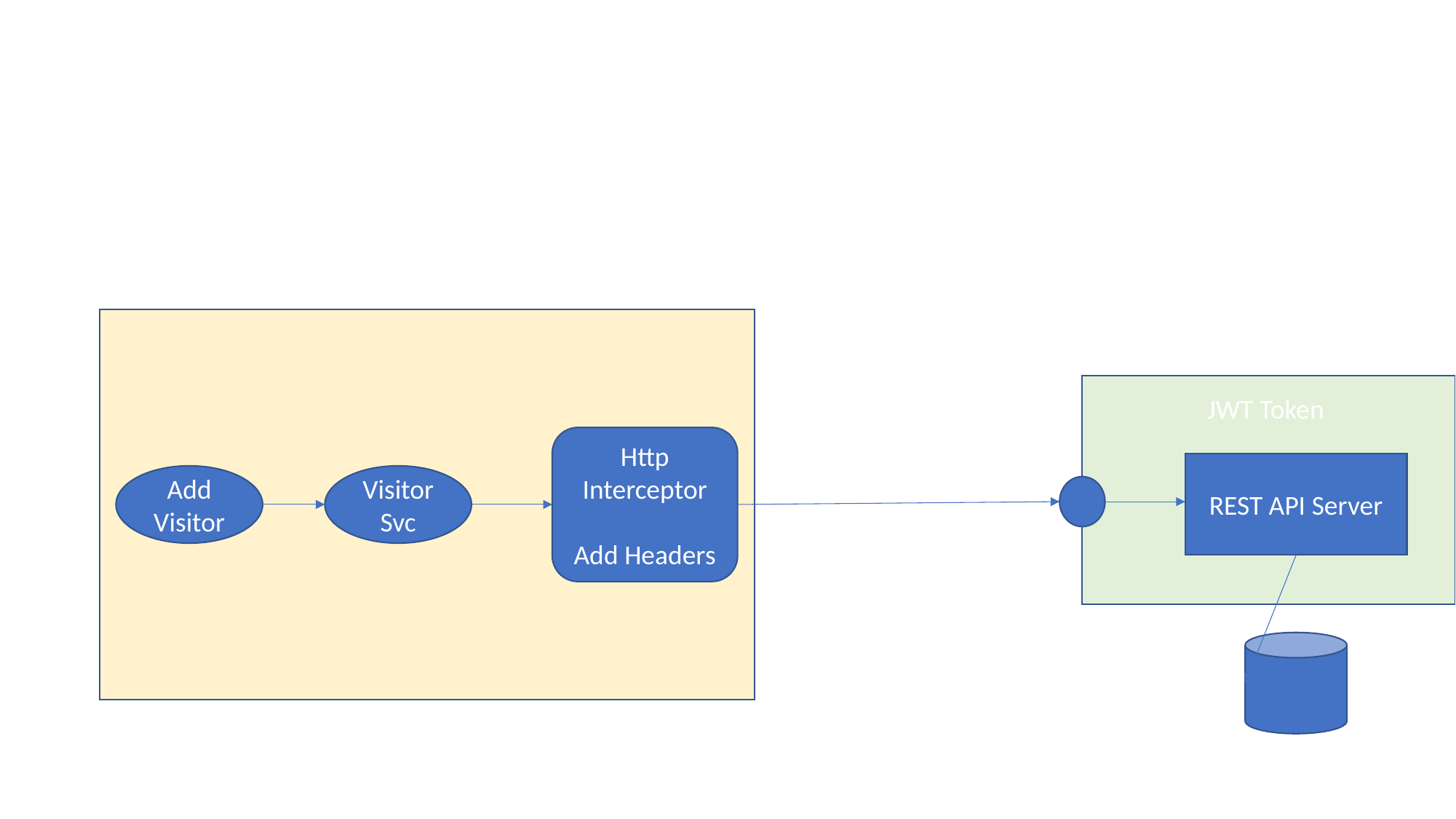

#

JWT Token

Http Interceptor

Add Headers
REST API Server
Add Visitor
VisitorSvc